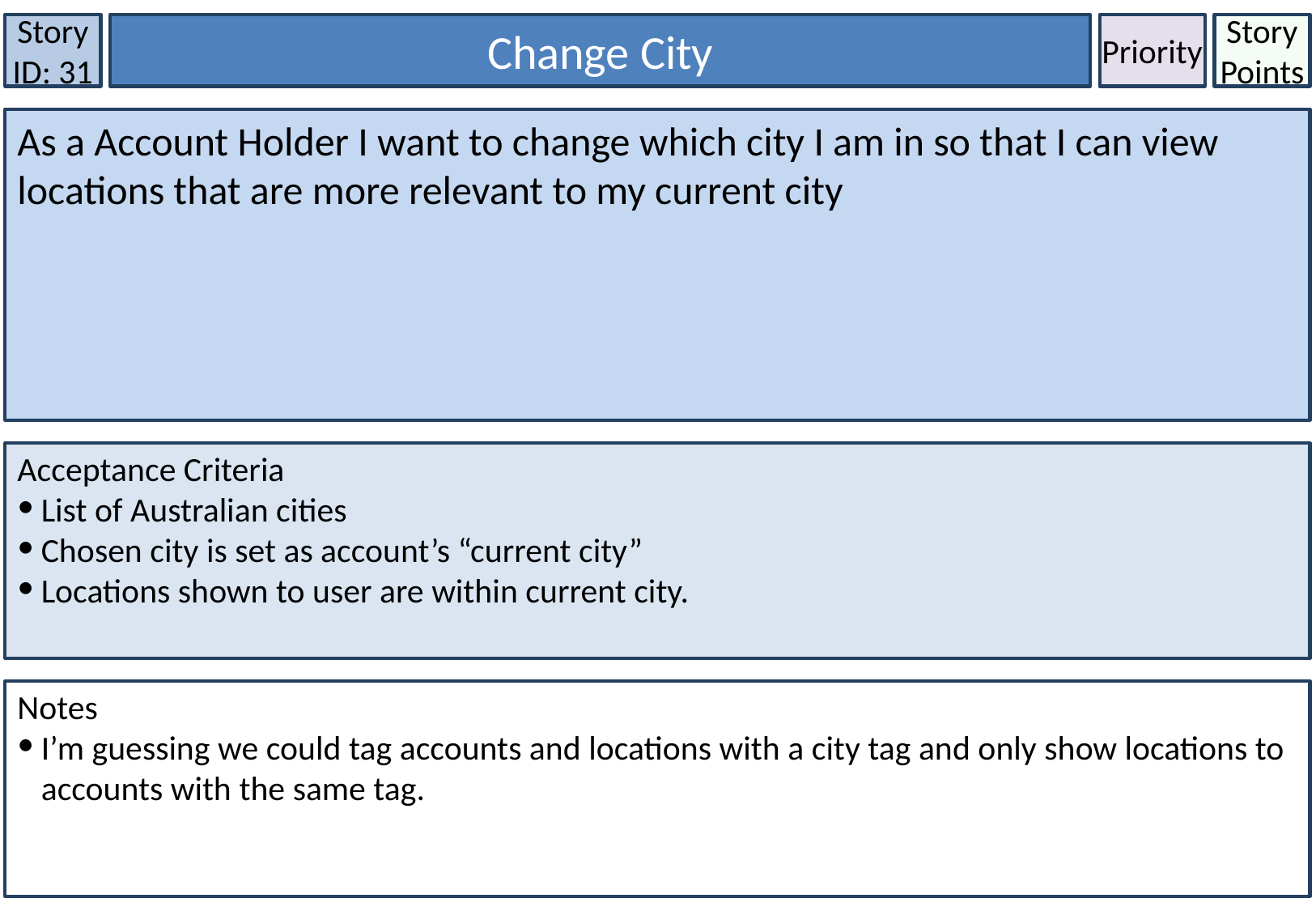

Story ID: 31
Change City
Priority
Story Points
As a Account Holder I want to change which city I am in so that I can view locations that are more relevant to my current city
Acceptance Criteria
List of Australian cities
Chosen city is set as account’s “current city”
Locations shown to user are within current city.
Notes
I’m guessing we could tag accounts and locations with a city tag and only show locations to accounts with the same tag.